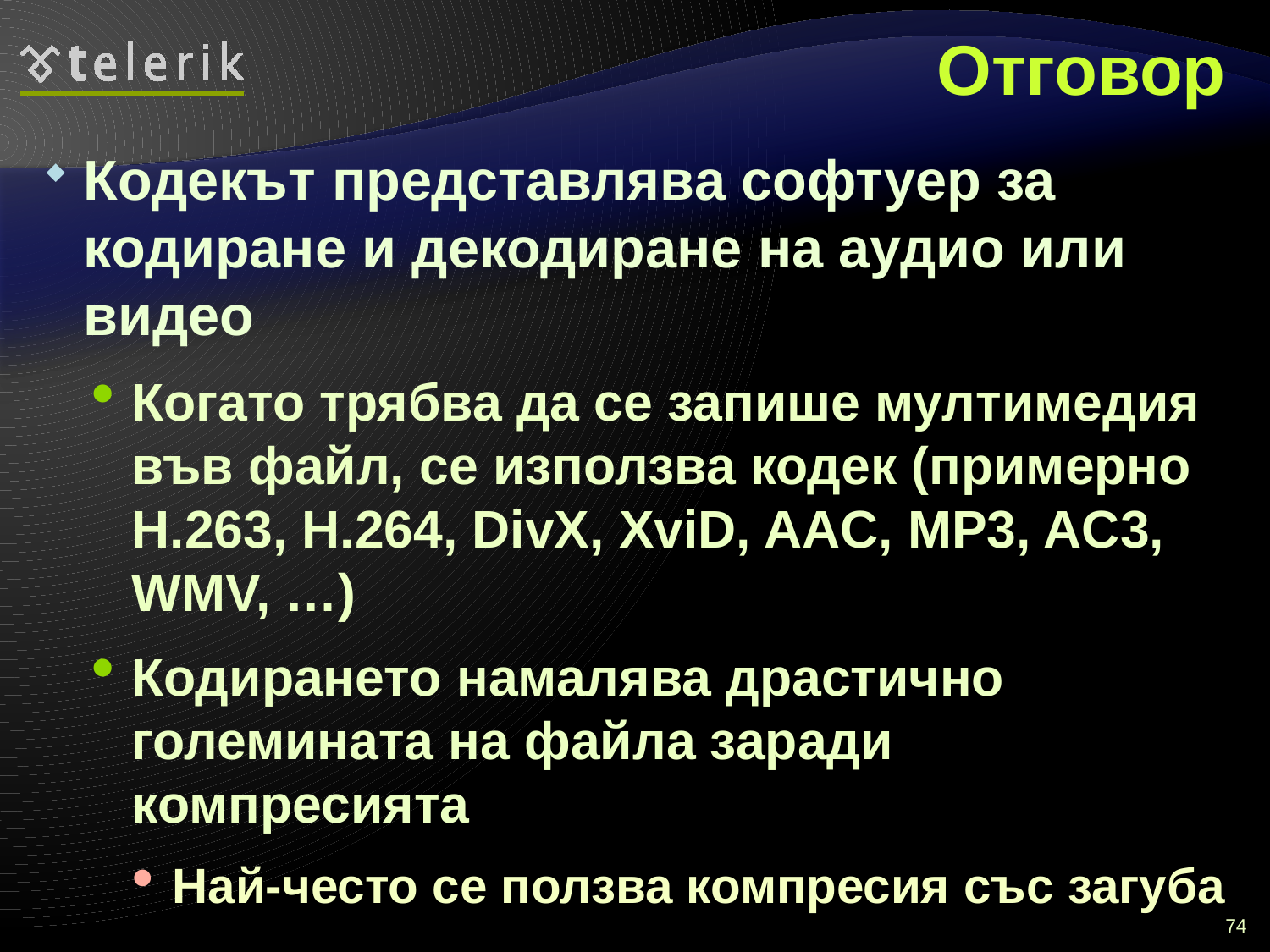

# Отговор
Кодекът представлява софтуер за кодиране и декодиране на аудио или видео
Когато трябва да се запише мултимедия във файл, се използва кодек (примерно H.263, H.264, DivX, XviD, AAC, MP3, AC3, WMV, …)
Кодирането намалява драстично големината на файла заради компресията
Най-често се ползва компресия със загуба
Информация:
http://en.wikipedia.org/wiki/Codec
74